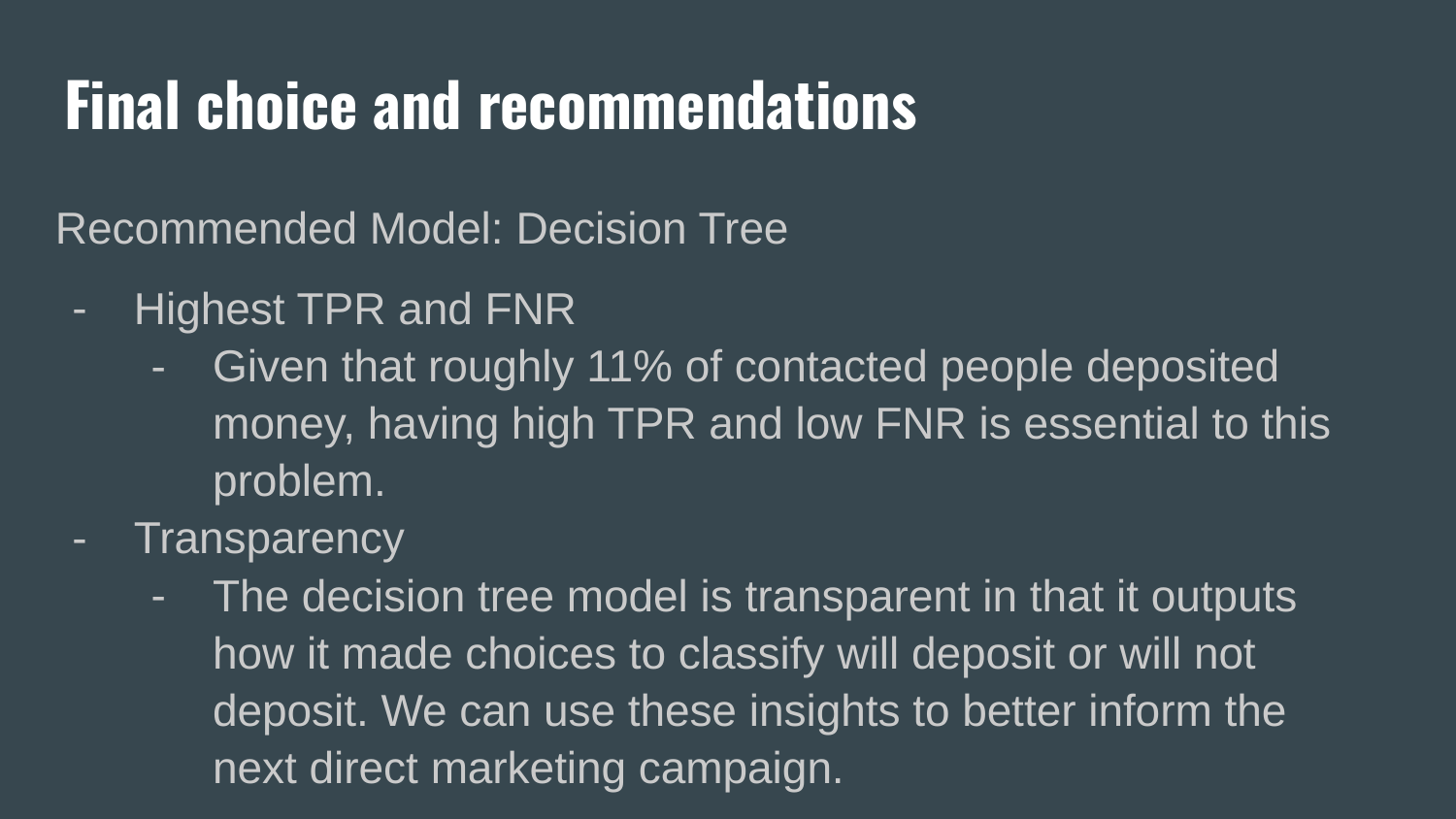

# Final choice and recommendations

Recommended Model: Decision Tree
Highest TPR and FNR
Given that roughly 11% of contacted people deposited money, having high TPR and low FNR is essential to this problem.
Transparency
The decision tree model is transparent in that it outputs how it made choices to classify will deposit or will not deposit. We can use these insights to better inform the next direct marketing campaign.